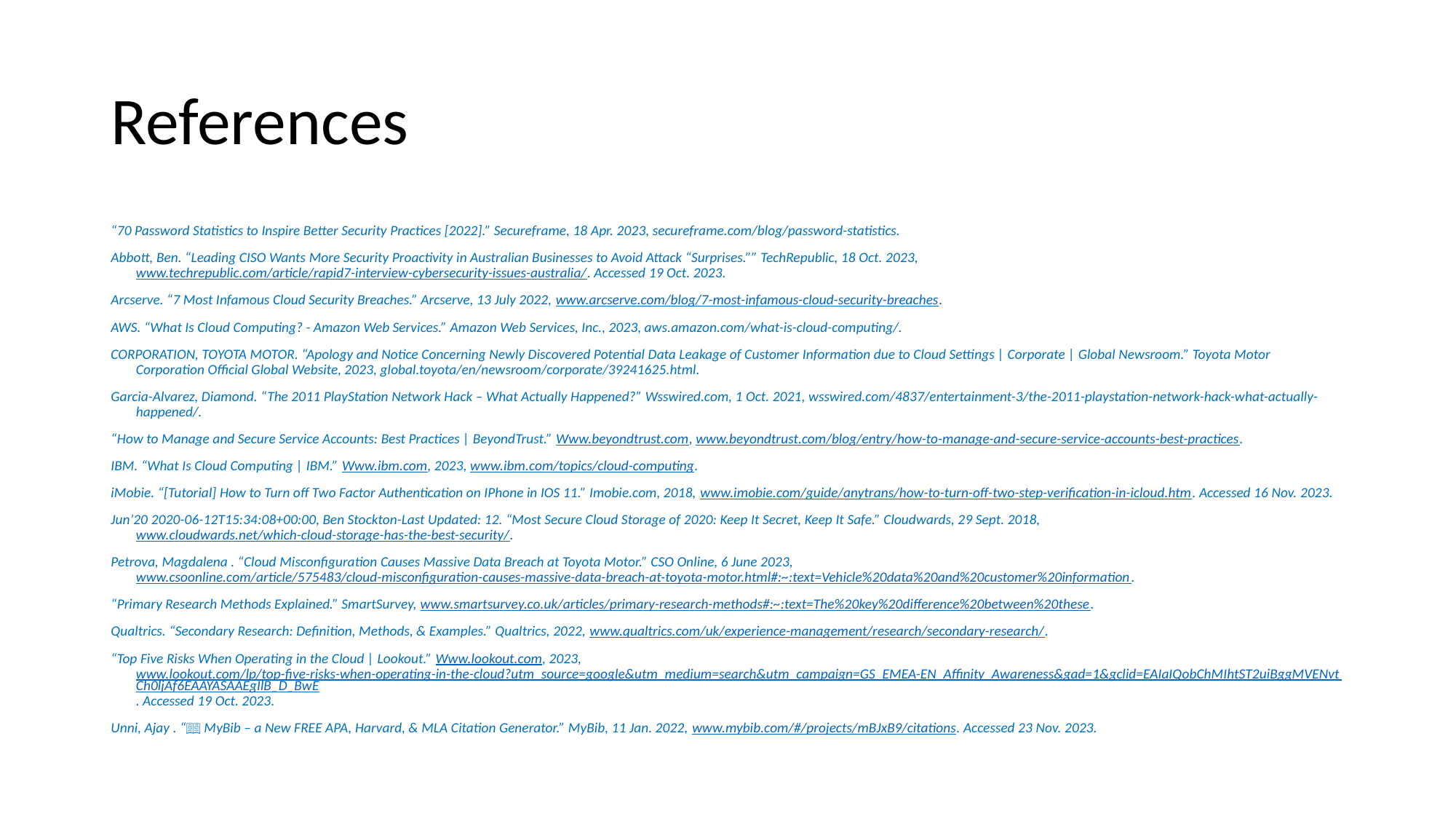

# References
“70 Password Statistics to Inspire Better Security Practices [2022].” Secureframe, 18 Apr. 2023, secureframe.com/blog/password-statistics.
Abbott, Ben. “Leading CISO Wants More Security Proactivity in Australian Businesses to Avoid Attack “Surprises.”” TechRepublic, 18 Oct. 2023, www.techrepublic.com/article/rapid7-interview-cybersecurity-issues-australia/. Accessed 19 Oct. 2023.
Arcserve. “7 Most Infamous Cloud Security Breaches.” Arcserve, 13 July 2022, www.arcserve.com/blog/7-most-infamous-cloud-security-breaches.
AWS. “What Is Cloud Computing? - Amazon Web Services.” Amazon Web Services, Inc., 2023, aws.amazon.com/what-is-cloud-computing/.
CORPORATION, TOYOTA MOTOR. “Apology and Notice Concerning Newly Discovered Potential Data Leakage of Customer Information due to Cloud Settings | Corporate | Global Newsroom.” Toyota Motor Corporation Official Global Website, 2023, global.toyota/en/newsroom/corporate/39241625.html.
Garcia-Alvarez, Diamond. “The 2011 PlayStation Network Hack – What Actually Happened?” Wsswired.com, 1 Oct. 2021, wsswired.com/4837/entertainment-3/the-2011-playstation-network-hack-what-actually-happened/.
“How to Manage and Secure Service Accounts: Best Practices | BeyondTrust.” Www.beyondtrust.com, www.beyondtrust.com/blog/entry/how-to-manage-and-secure-service-accounts-best-practices.
IBM. “What Is Cloud Computing | IBM.” Www.ibm.com, 2023, www.ibm.com/topics/cloud-computing.
iMobie. “[Tutorial] How to Turn off Two Factor Authentication on IPhone in IOS 11.” Imobie.com, 2018, www.imobie.com/guide/anytrans/how-to-turn-off-two-step-verification-in-icloud.htm. Accessed 16 Nov. 2023.
Jun’20 2020-06-12T15:34:08+00:00, Ben Stockton-Last Updated: 12. “Most Secure Cloud Storage of 2020: Keep It Secret, Keep It Safe.” Cloudwards, 29 Sept. 2018, www.cloudwards.net/which-cloud-storage-has-the-best-security/.
Petrova, Magdalena . “Cloud Misconfiguration Causes Massive Data Breach at Toyota Motor.” CSO Online, 6 June 2023, www.csoonline.com/article/575483/cloud-misconfiguration-causes-massive-data-breach-at-toyota-motor.html#:~:text=Vehicle%20data%20and%20customer%20information.
“Primary Research Methods Explained.” SmartSurvey, www.smartsurvey.co.uk/articles/primary-research-methods#:~:text=The%20key%20difference%20between%20these.
Qualtrics. “Secondary Research: Definition, Methods, & Examples.” Qualtrics, 2022, www.qualtrics.com/uk/experience-management/research/secondary-research/.
“Top Five Risks When Operating in the Cloud | Lookout.” Www.lookout.com, 2023, www.lookout.com/lp/top-five-risks-when-operating-in-the-cloud?utm_source=google&utm_medium=search&utm_campaign=GS_EMEA-EN_Affinity_Awareness&gad=1&gclid=EAIaIQobChMIhtST2uiBggMVENvtCh0ljAf6EAAYASAAEgIlB_D_BwE. Accessed 19 Oct. 2023.
Unni, Ajay . “📖 MyBib – a New FREE APA, Harvard, & MLA Citation Generator.” MyBib, 11 Jan. 2022, www.mybib.com/#/projects/mBJxB9/citations. Accessed 23 Nov. 2023.